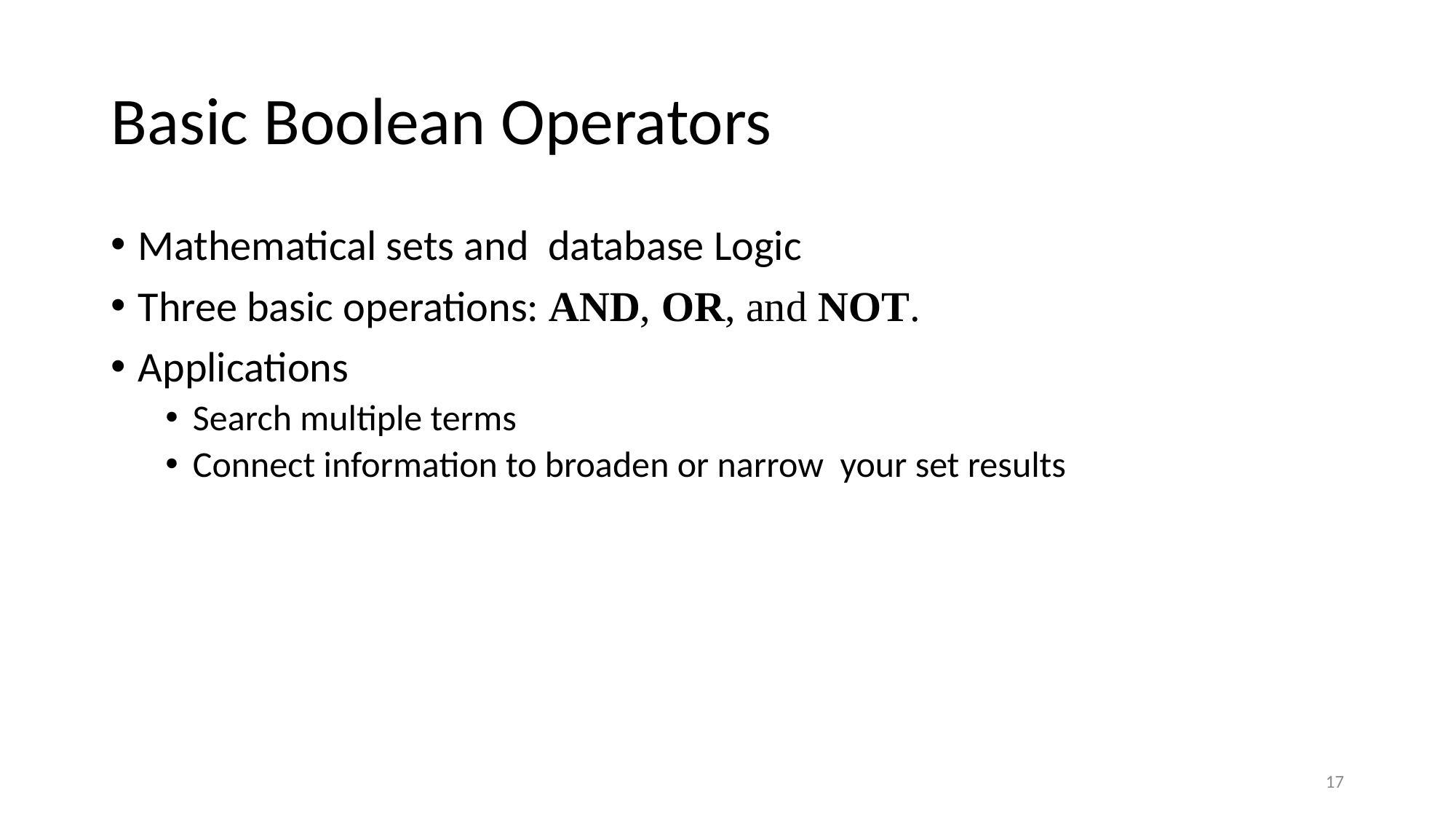

# Basic Boolean Operators
Mathematical sets and  database Logic
Three basic operations: AND, OR, and NOT.
Applications
Search multiple terms
Connect information to broaden or narrow  your set results
17